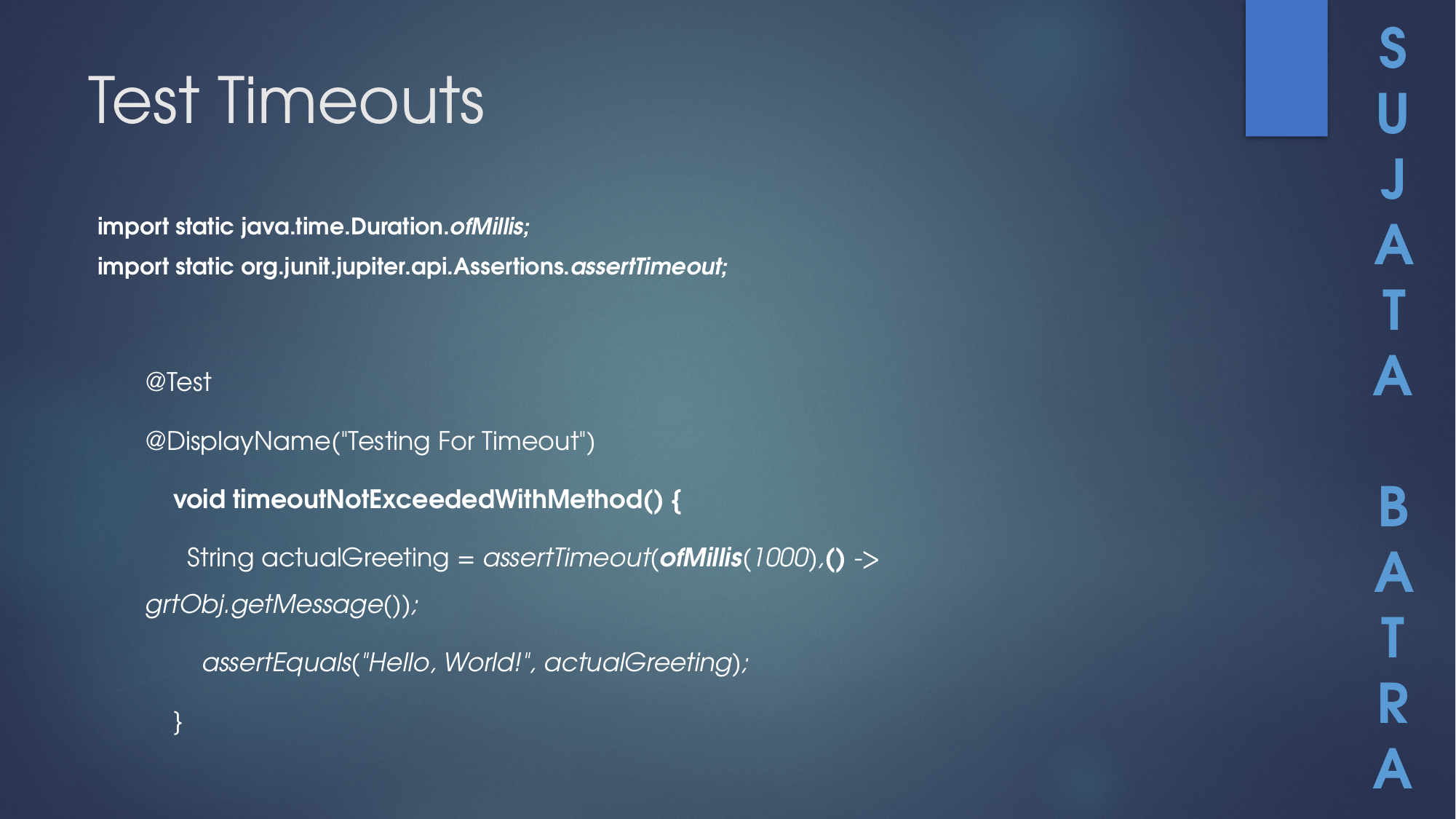

# Test Timeouts
import static java.time.Duration.ofMillis;
import static org.junit.jupiter.api.Assertions.assertTimeout;

@Test
@DisplayName("Testing For Timeout")
    void timeoutNotExceededWithMethod() {
      String actualGreeting = assertTimeout(ofMillis(1000),() ->                            			grtObj.getMessage());
        assertEquals("Hello, World!", actualGreeting);
    }